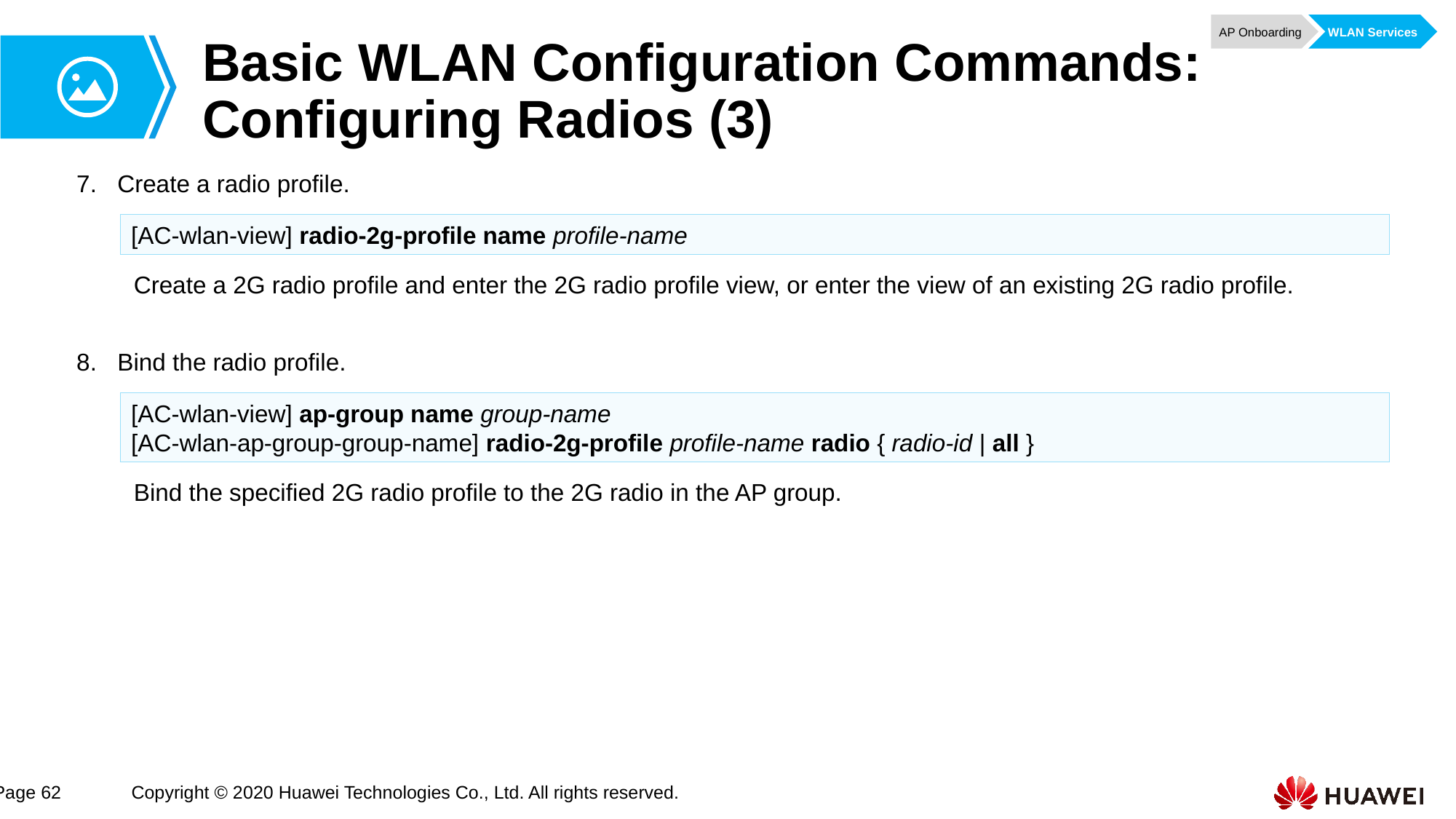

AP Onboarding
WLAN Services
# Basic WLAN Configuration Commands: Configuring Radios (3)
Create a radio profile.
[AC-wlan-view] radio-2g-profile name profile-name
Create a 2G radio profile and enter the 2G radio profile view, or enter the view of an existing 2G radio profile.
Bind the radio profile.
[AC-wlan-view] ap-group name group-name
[AC-wlan-ap-group-group-name] radio-2g-profile profile-name radio { radio-id | all }
Bind the specified 2G radio profile to the 2G radio in the AP group.